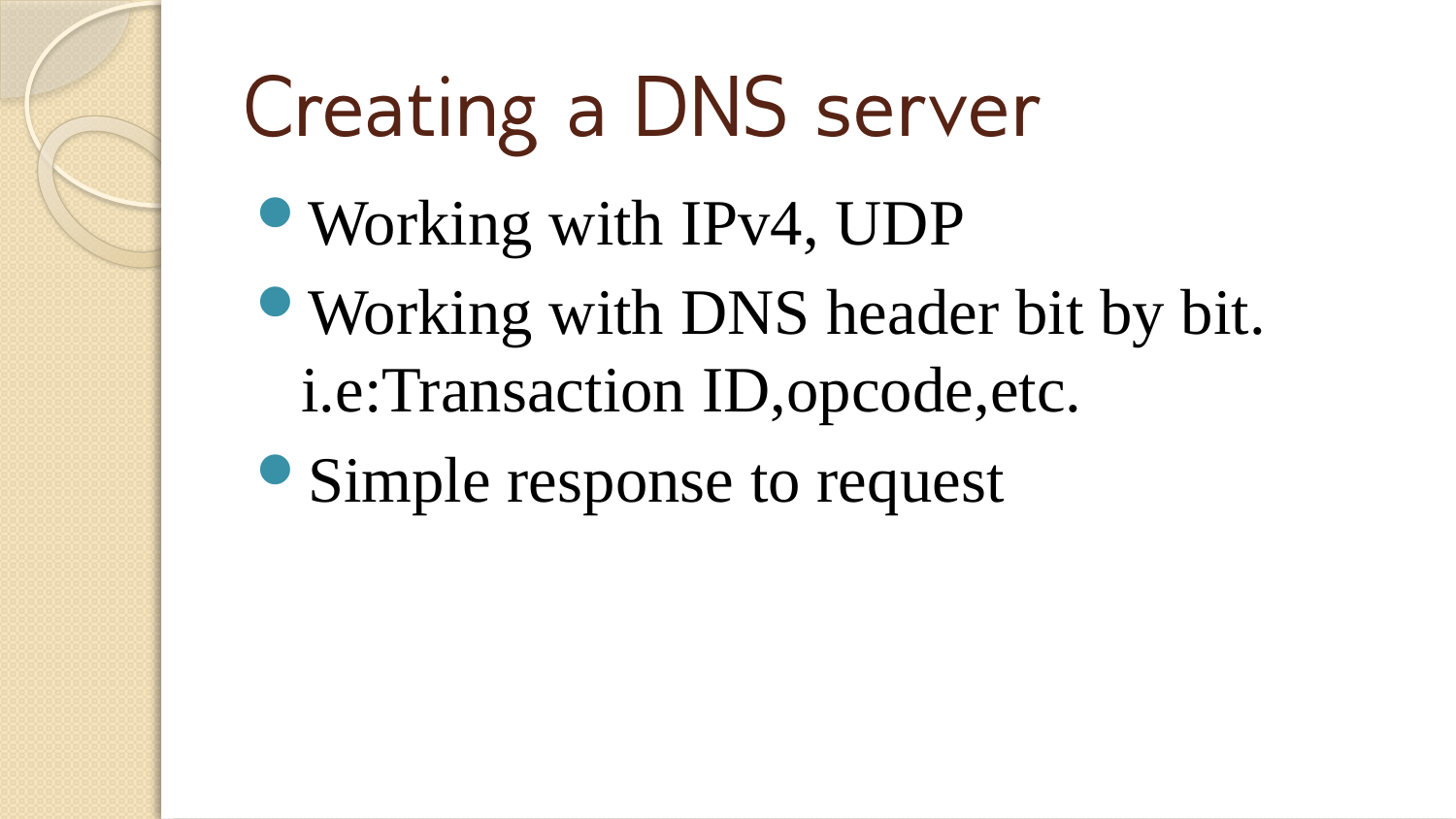

# Creating a DNS server
Working with IPv4, UDP
Working with DNS header bit by bit. i.e:Transaction ID,opcode,etc.
Simple response to request